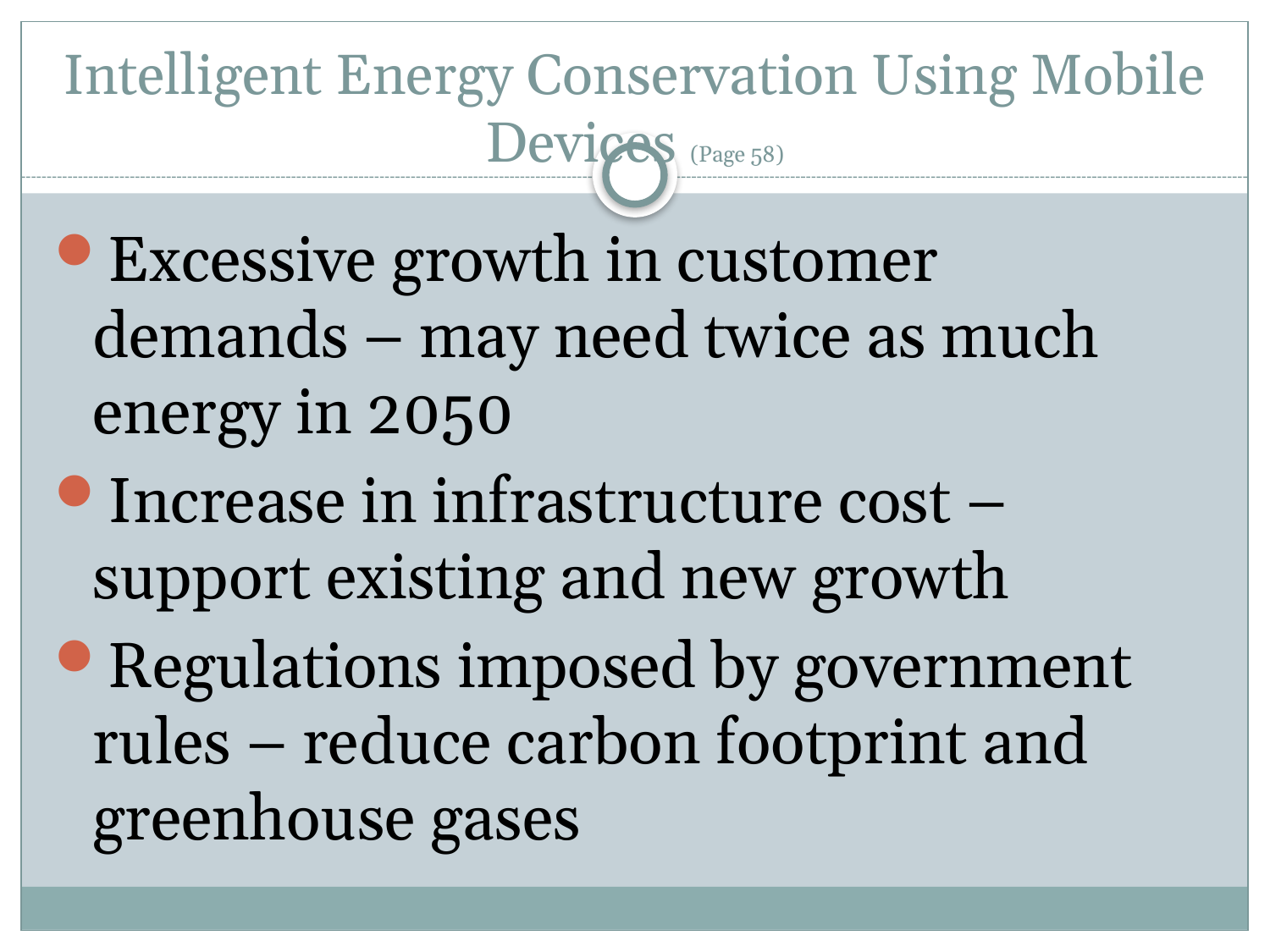

# Intelligent Energy Conservation Using Mobile Devices (Page 58)
Excessive growth in customer demands – may need twice as much energy in 2050
Increase in infrastructure cost – support existing and new growth
Regulations imposed by government rules – reduce carbon footprint and greenhouse gases